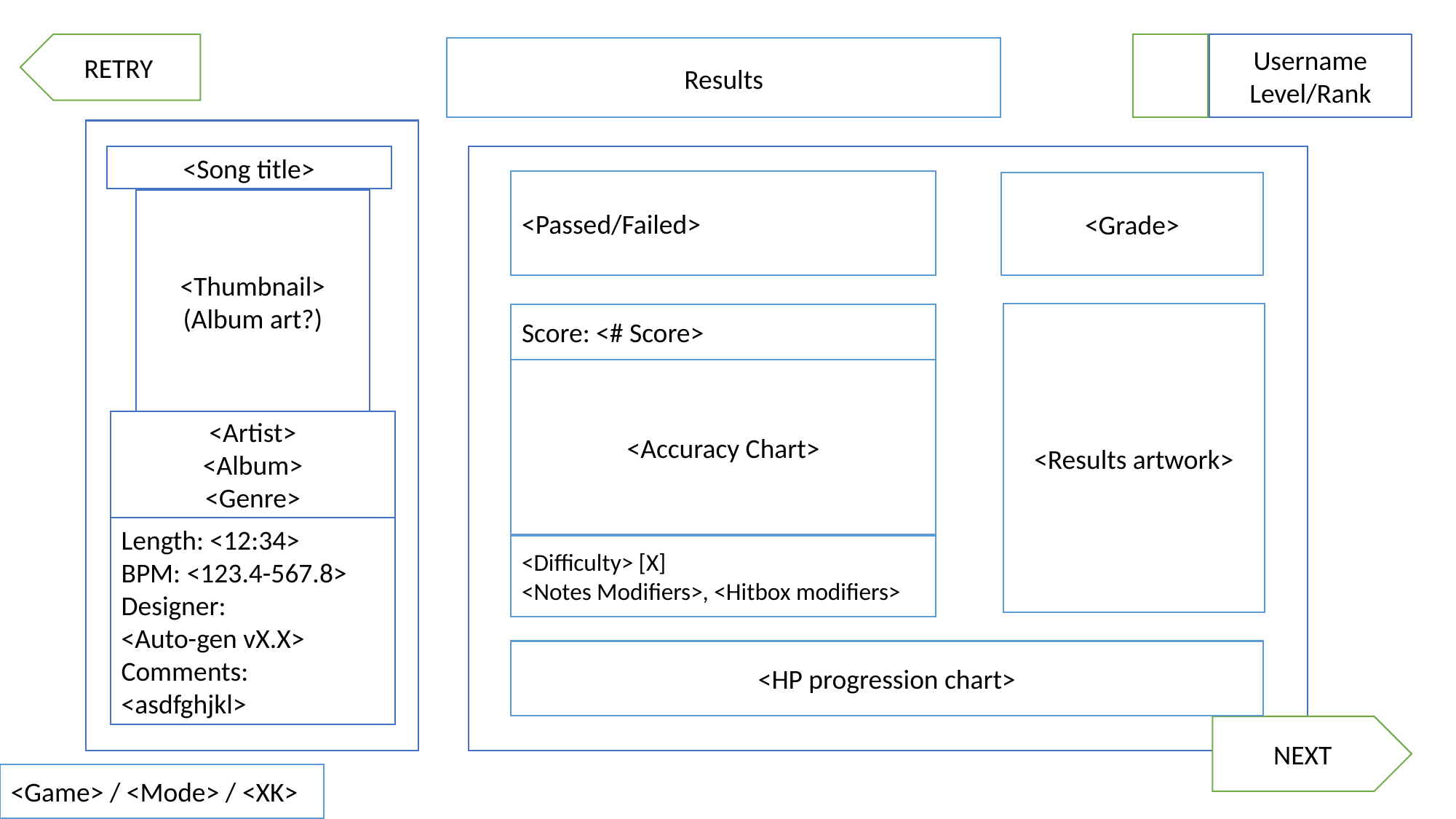

RETRY

Username
Level/Rank
Results

<Song title>

<Passed/Failed>
<Grade>
<Thumbnail>
(Album art?)
<Results artwork>
Score: <# Score>
<Accuracy Chart>
<Artist>
<Album>
<Genre>
Length: <12:34>
BPM: <123.4-567.8>
Designer:
<Auto-gen vX.X>
Comments:
<asdfghjkl>
<Difficulty> [X]
<Notes Modifiers>, <Hitbox modifiers>
<HP progression chart>
NEXT
<Game> / <Mode> / <XK>